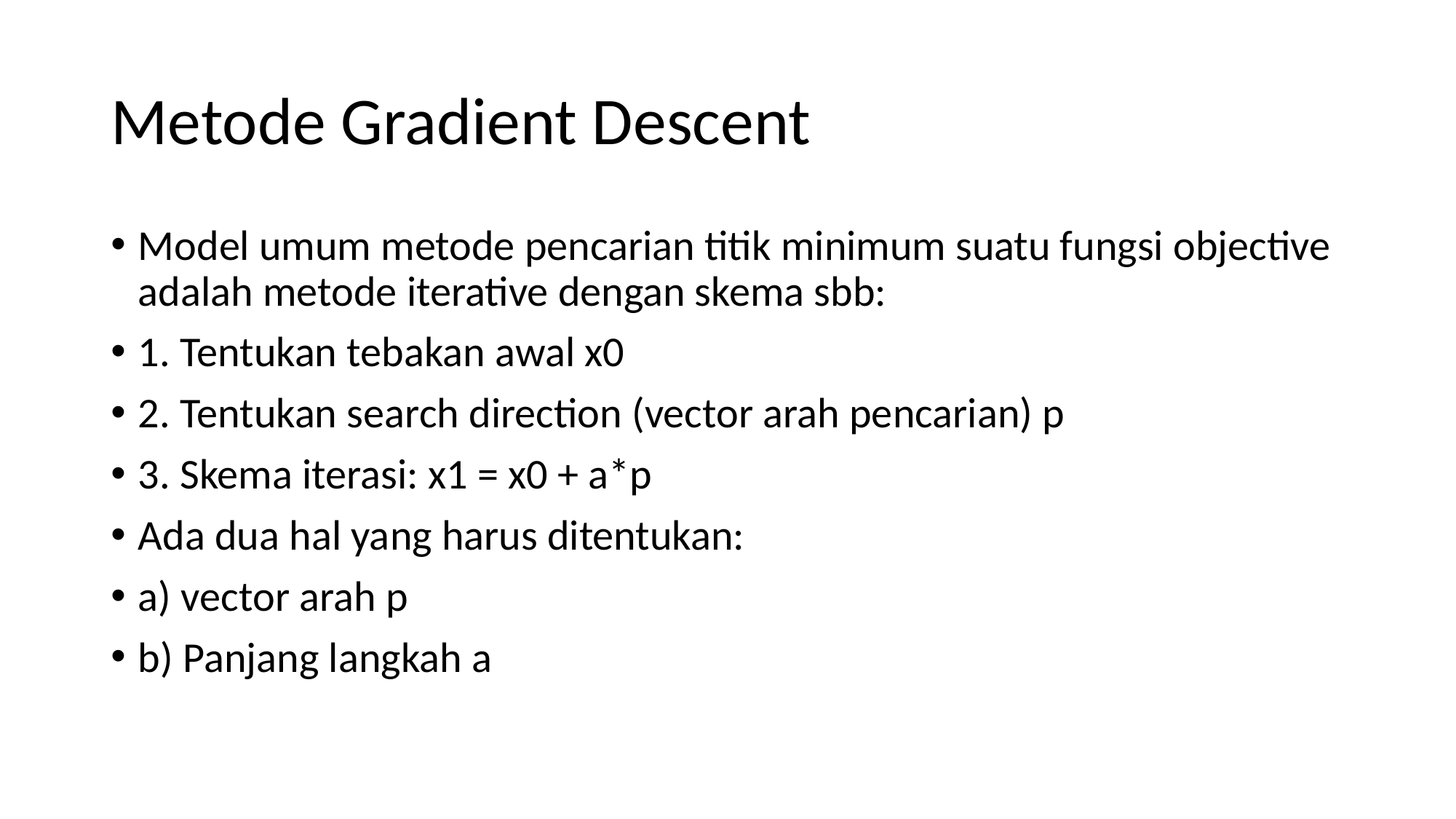

# Metode Gradient Descent
Model umum metode pencarian titik minimum suatu fungsi objective adalah metode iterative dengan skema sbb:
1. Tentukan tebakan awal x0
2. Tentukan search direction (vector arah pencarian) p
3. Skema iterasi: x1 = x0 + a*p
Ada dua hal yang harus ditentukan:
a) vector arah p
b) Panjang langkah a